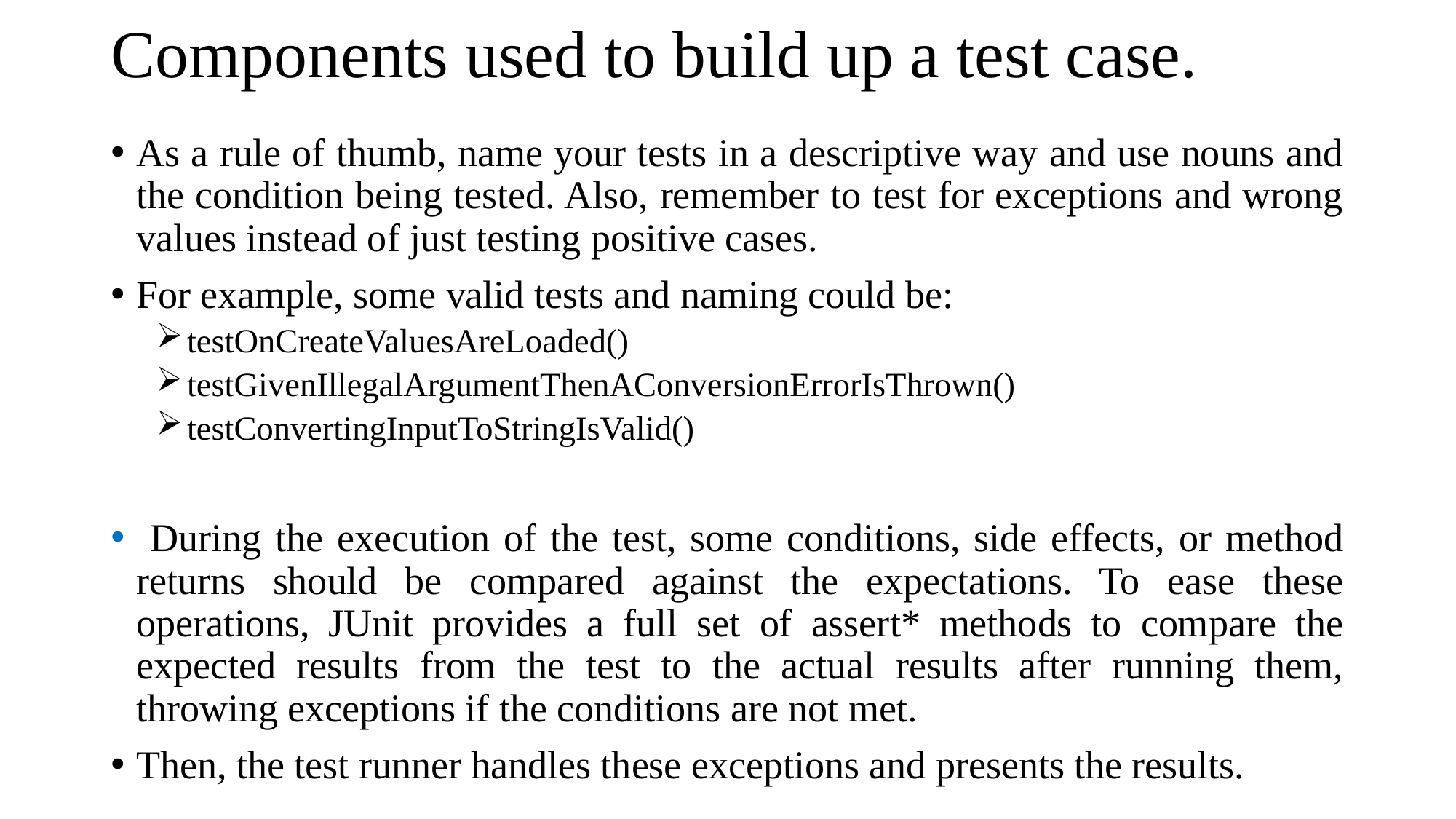

# Components used to build up a test case.
As a rule of thumb, name your tests in a descriptive way and use nouns and the condition being tested. Also, remember to test for exceptions and wrong values instead of just testing positive cases.
For example, some valid tests and naming could be:
testOnCreateValuesAreLoaded()
testGivenIllegalArgumentThenAConversionErrorIsThrown()
testConvertingInputToStringIsValid()

 During the execution of the test, some conditions, side effects, or method returns should be compared against the expectations. To ease these operations, JUnit provides a full set of assert* methods to compare the expected results from the test to the actual results after running them, throwing exceptions if the conditions are not met.
Then, the test runner handles these exceptions and presents the results.